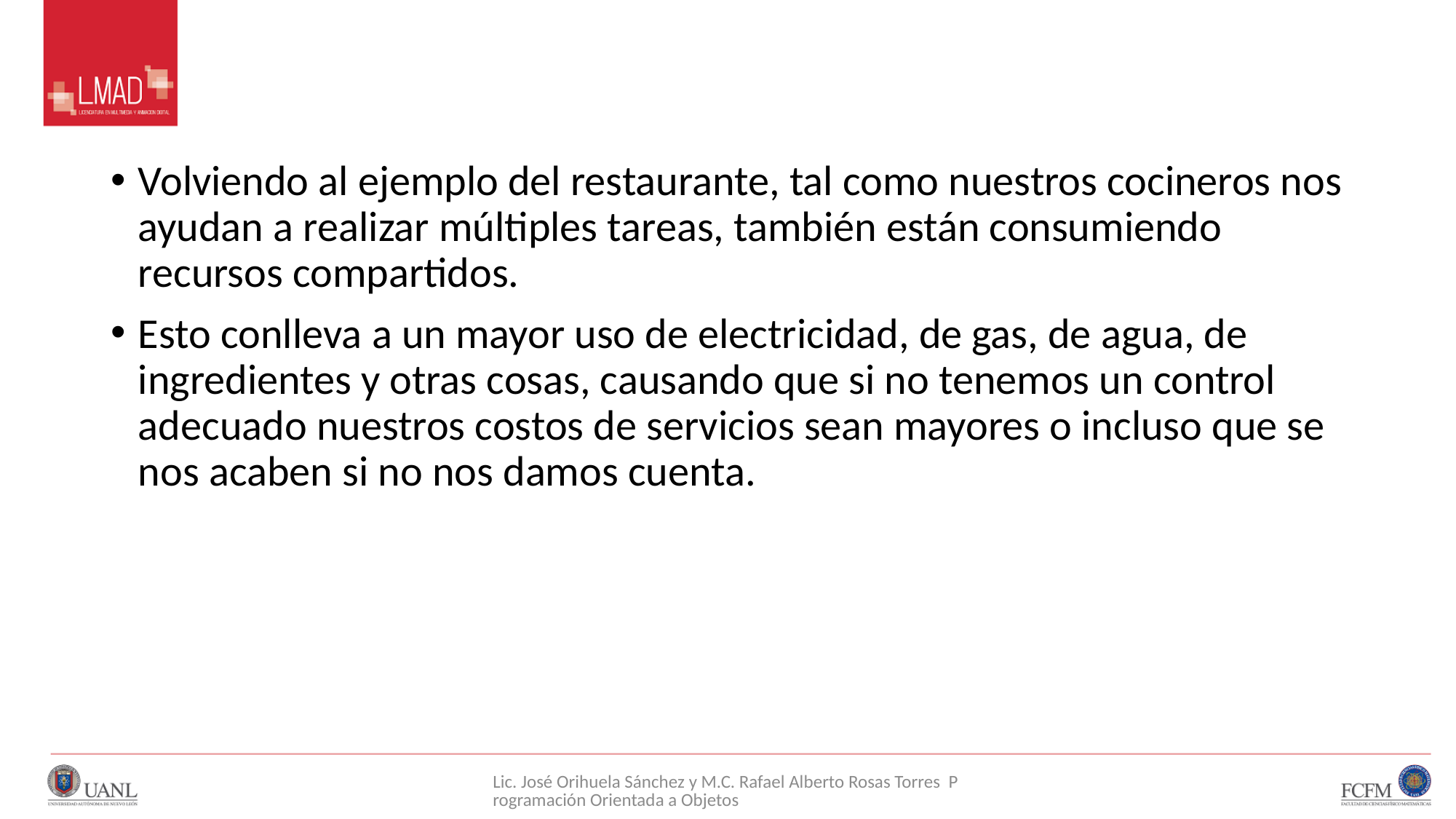

#
Volviendo al ejemplo del restaurante, tal como nuestros cocineros nos ayudan a realizar múltiples tareas, también están consumiendo recursos compartidos.
Esto conlleva a un mayor uso de electricidad, de gas, de agua, de ingredientes y otras cosas, causando que si no tenemos un control adecuado nuestros costos de servicios sean mayores o incluso que se nos acaben si no nos damos cuenta.
Lic. José Orihuela Sánchez y M.C. Rafael Alberto Rosas Torres  Programación Orientada a Objetos